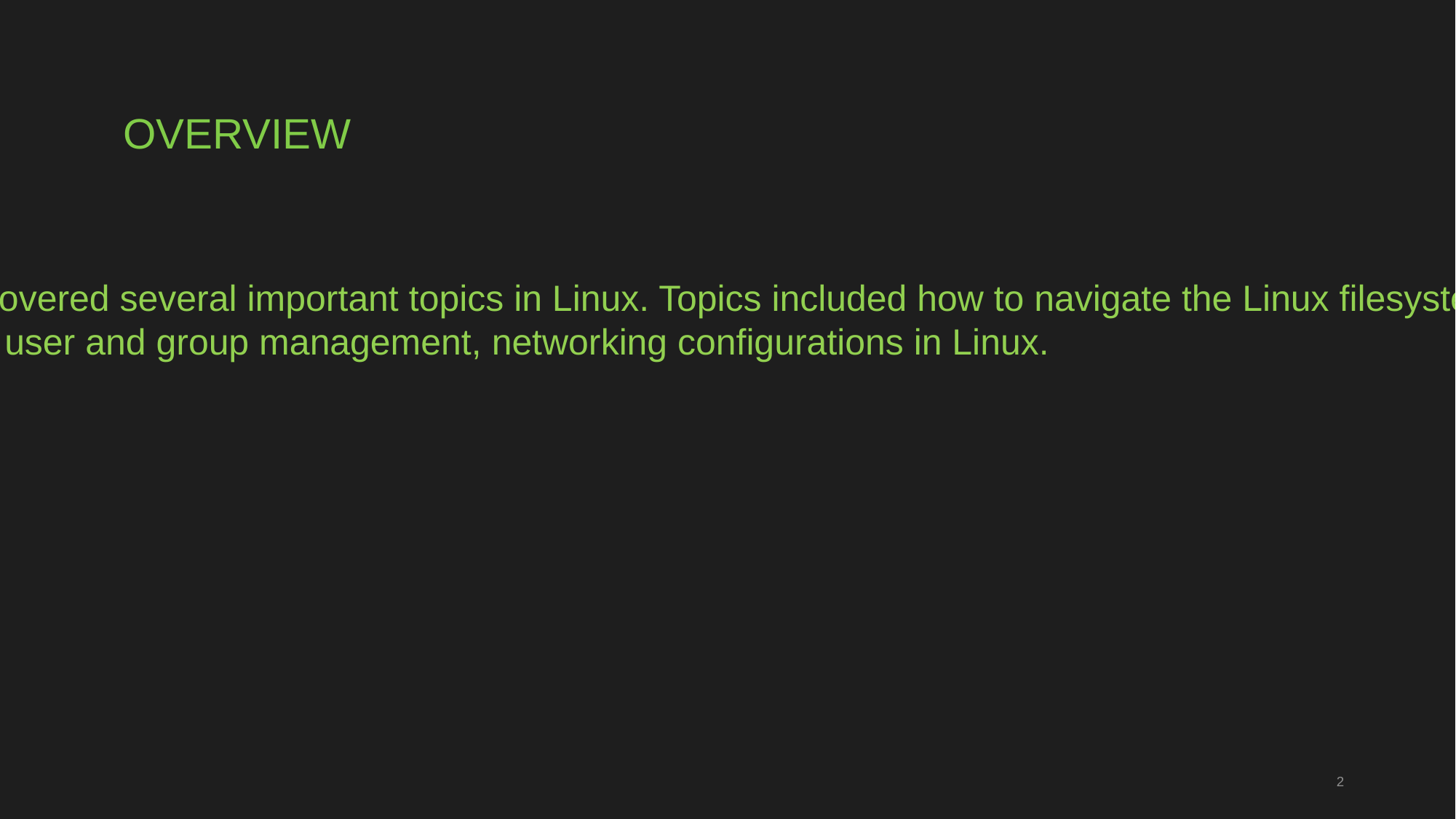

# Overview
In this project we covered several important topics in Linux. Topics included how to navigate the Linux filesystem tree,
Linux shell scripts, user and group management, networking configurations in Linux.
2